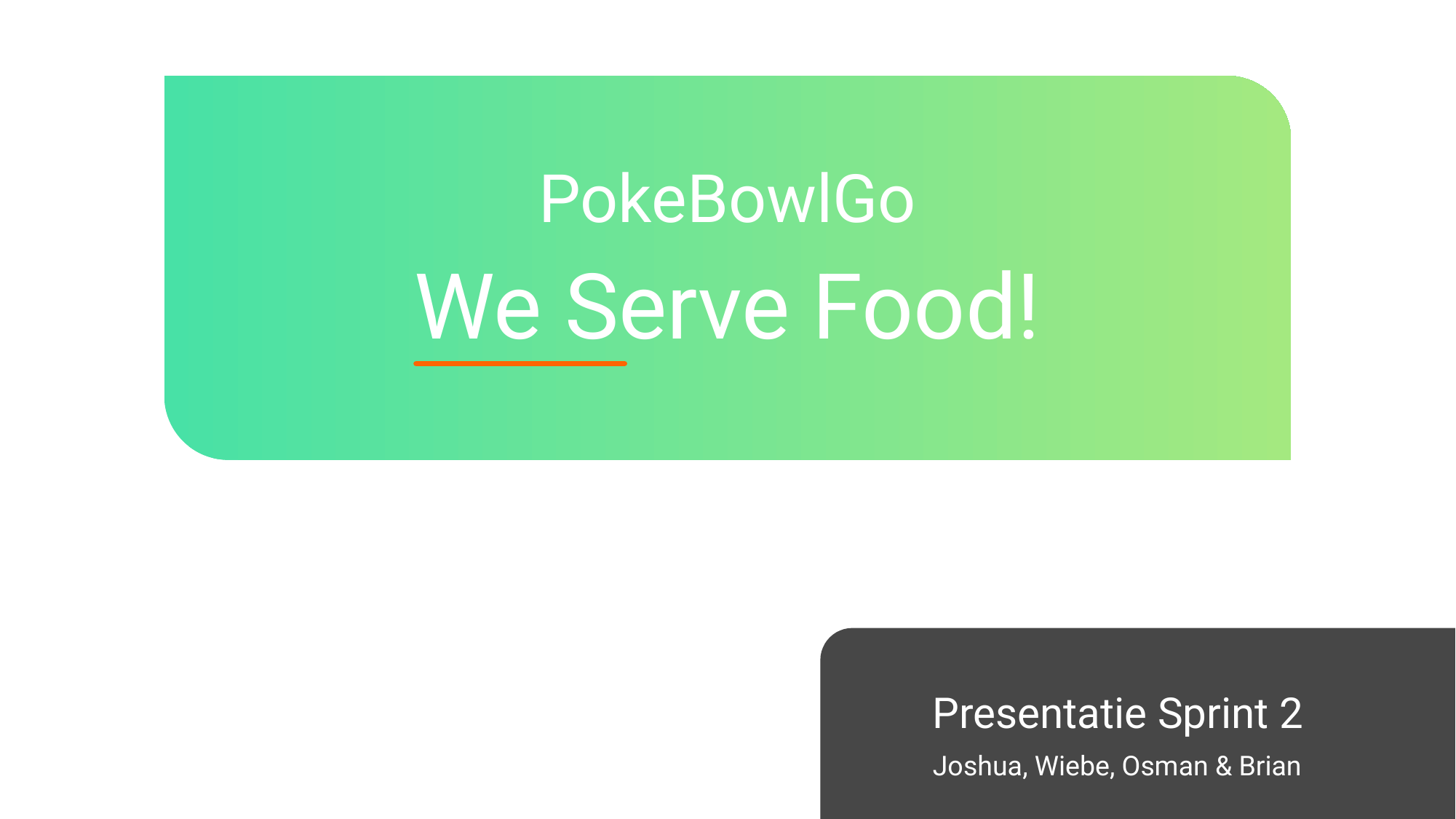

PokeBowlGo
We Serve Food!

Presentatie Sprint 2
Joshua, Wiebe, Osman & Brian